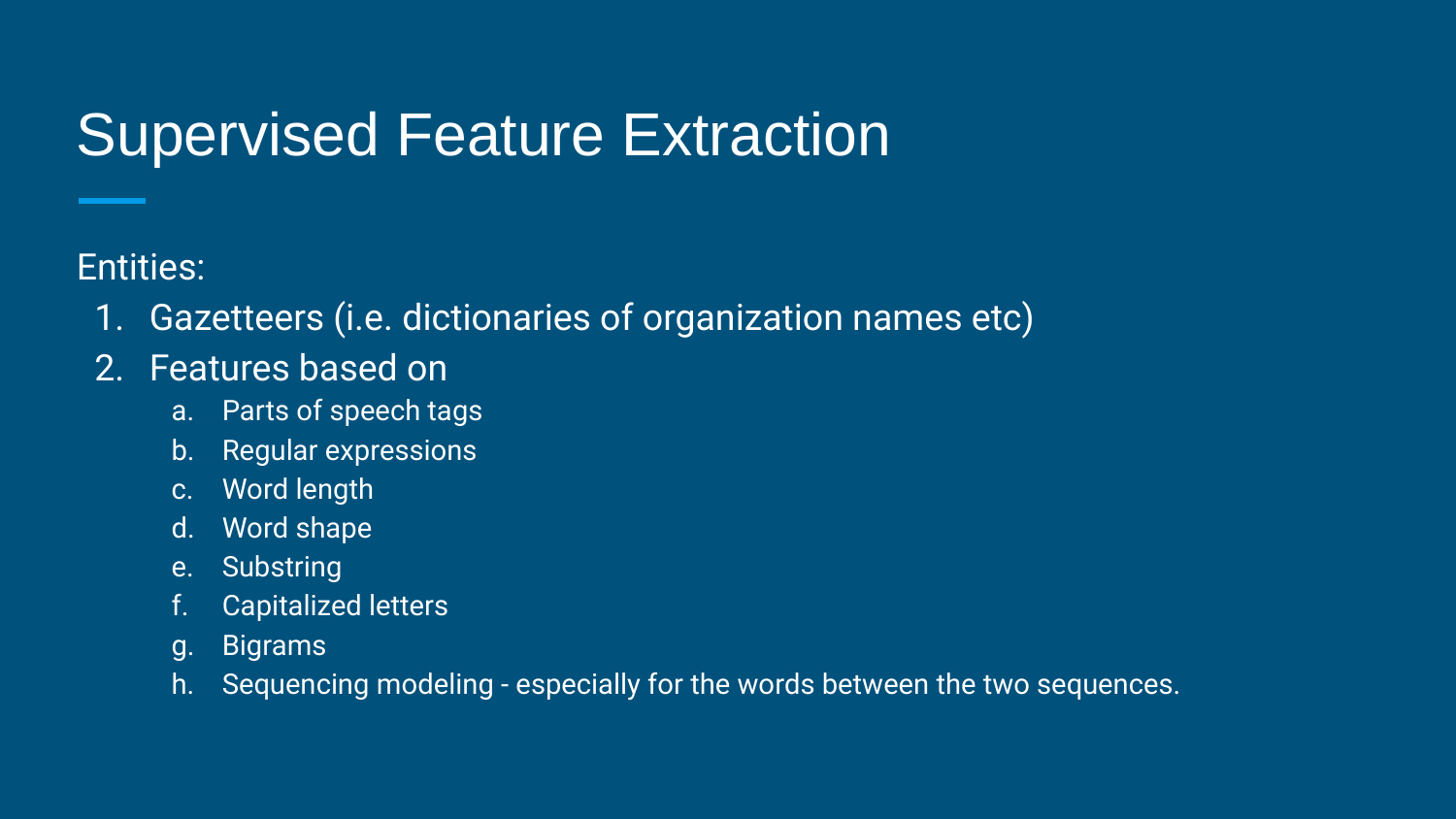

# Supervised Feature Extraction
Entities:
Gazetteers (i.e. dictionaries of organization names etc)
Features based on
Parts of speech tags
Regular expressions
Word length
Word shape
Substring
Capitalized letters
Bigrams
Sequencing modeling - especially for the words between the two sequences.